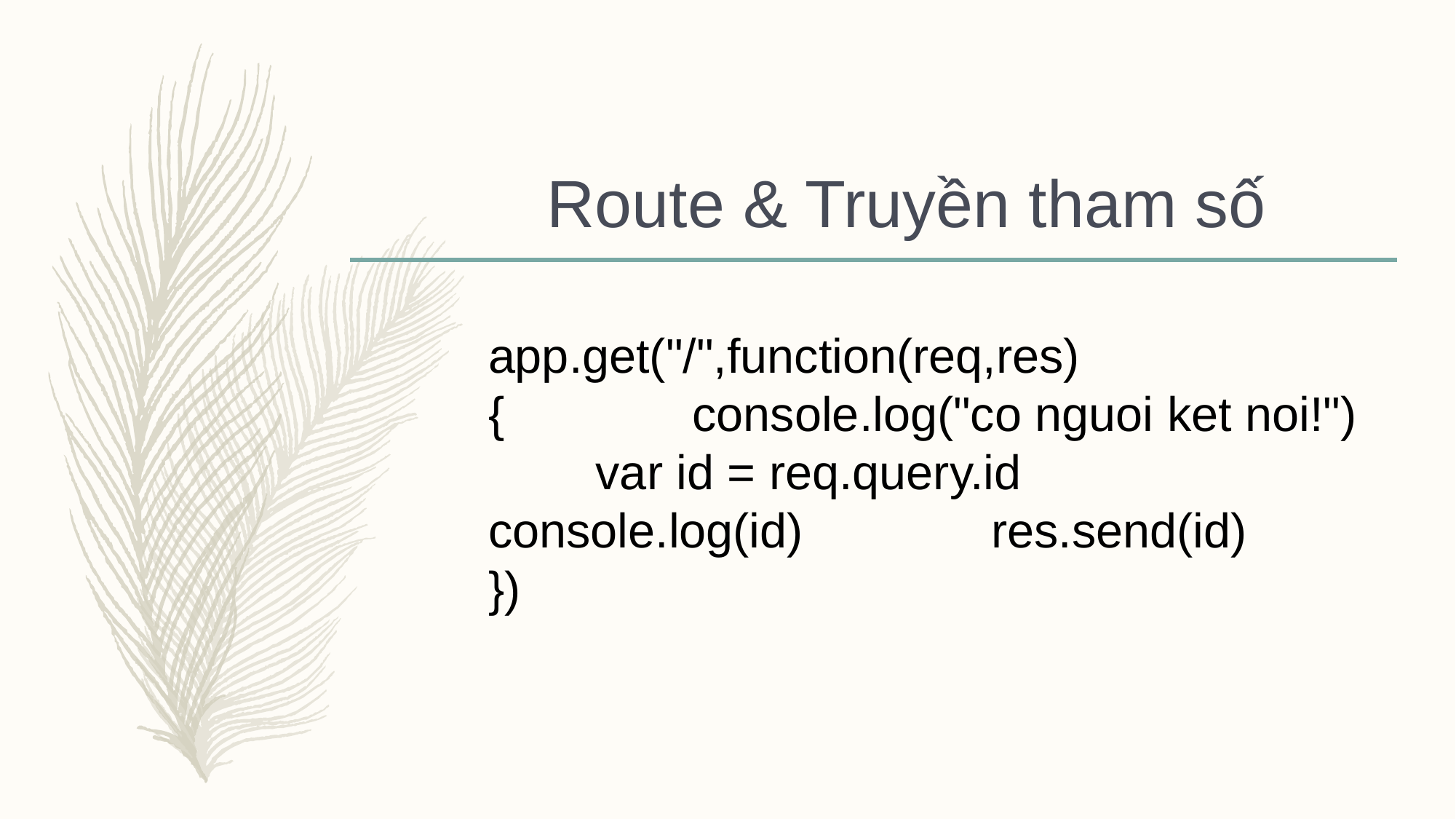

# Route & Truyền tham số
app.get("/",function(req,res){              console.log("co nguoi ket noi!")              var id = req.query.id              console.log(id)              res.send(id)
})